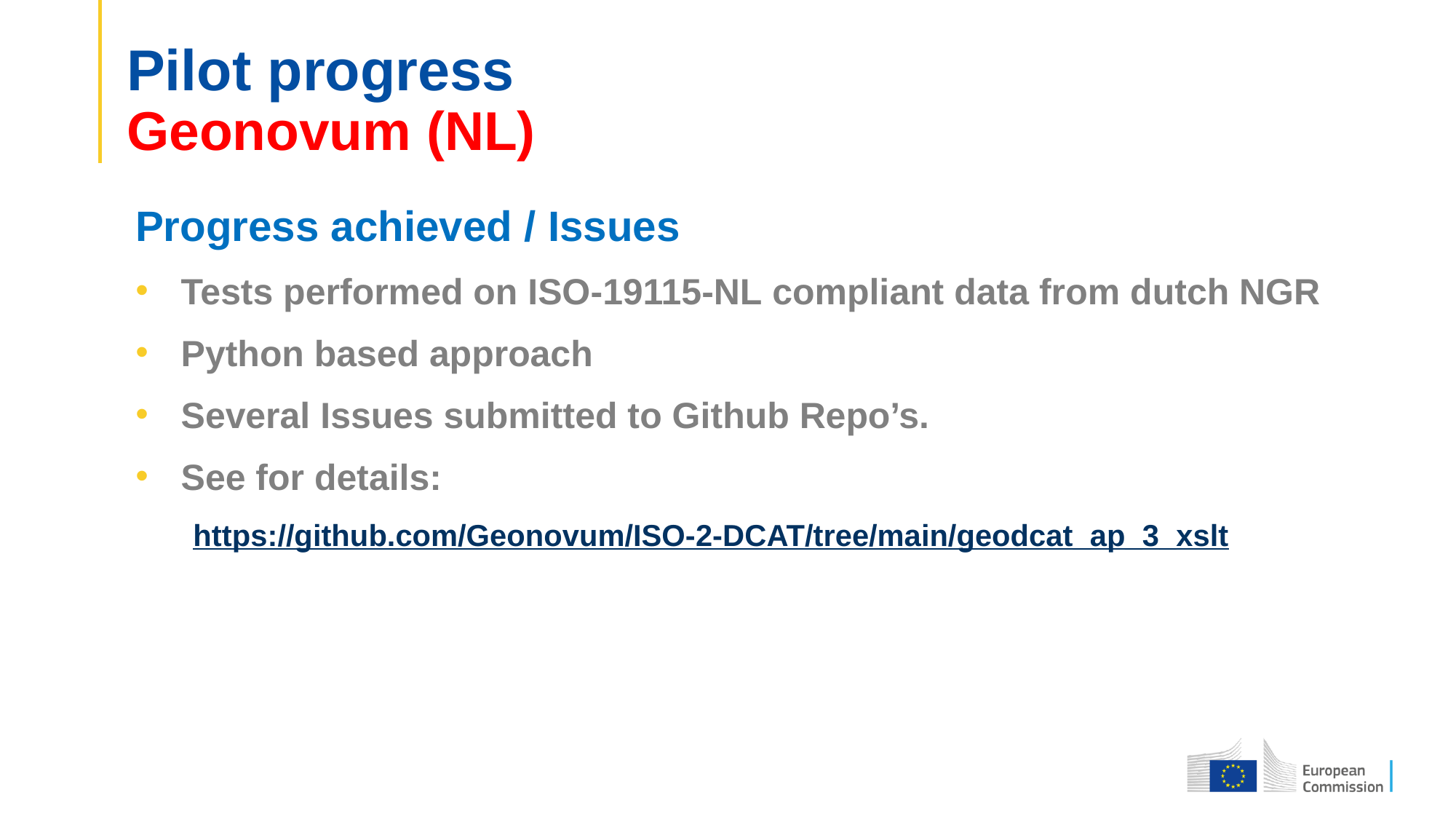

# Pilot progress Geonovum (NL)
Progress achieved / Issues
Tests performed on ISO-19115-NL compliant data from dutch NGR
Python based approach
Several Issues submitted to Github Repo’s.
See for details:
https://github.com/Geonovum/ISO-2-DCAT/tree/main/geodcat_ap_3_xslt